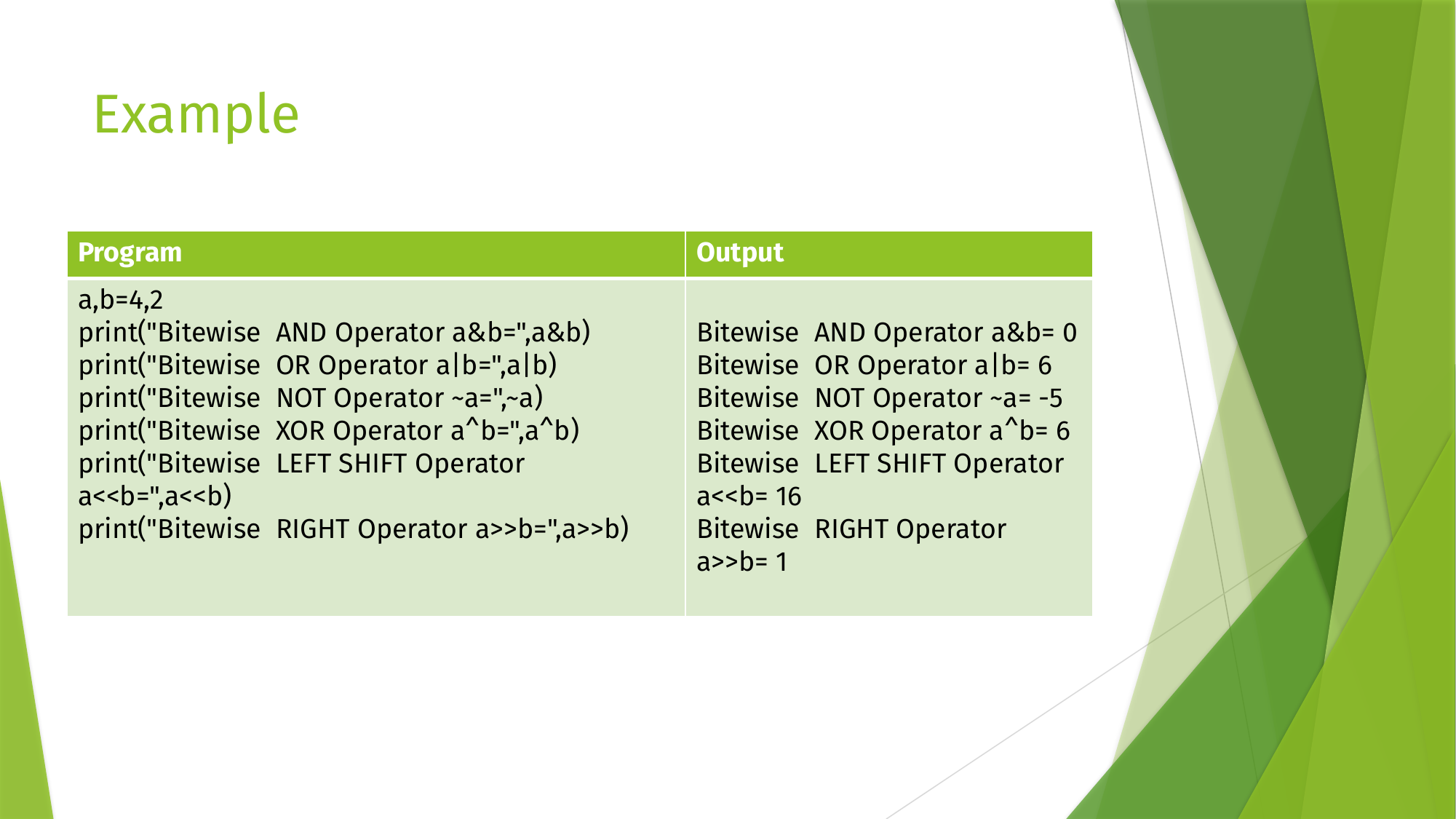

# Example
| Program | Output |
| --- | --- |
| a,b=4,2 print("Bitewise AND Operator a&b=",a&b) print("Bitewise OR Operator a|b=",a|b) print("Bitewise NOT Operator ~a=",~a) print("Bitewise XOR Operator a^b=",a^b) print("Bitewise LEFT SHIFT Operator a<<b=",a<<b) print("Bitewise RIGHT Operator a>>b=",a>>b) | Bitewise AND Operator a&b= 0 Bitewise OR Operator a|b= 6 Bitewise NOT Operator ~a= -5 Bitewise XOR Operator a^b= 6 Bitewise LEFT SHIFT Operator a<<b= 16 Bitewise RIGHT Operator a>>b= 1 |